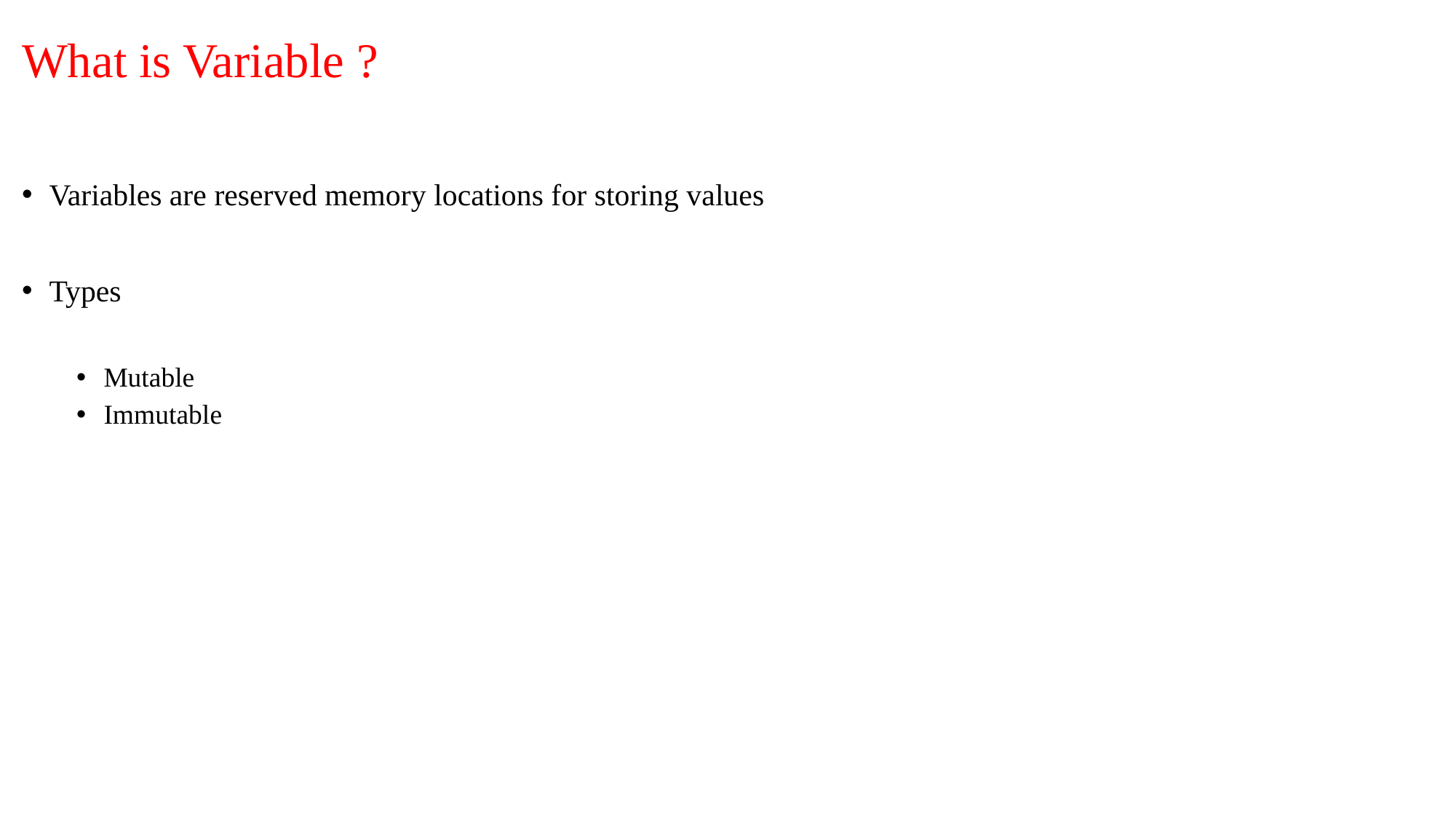

# What is Variable ?

Variables are reserved memory locations for storing values

Types

Mutable
Immutable